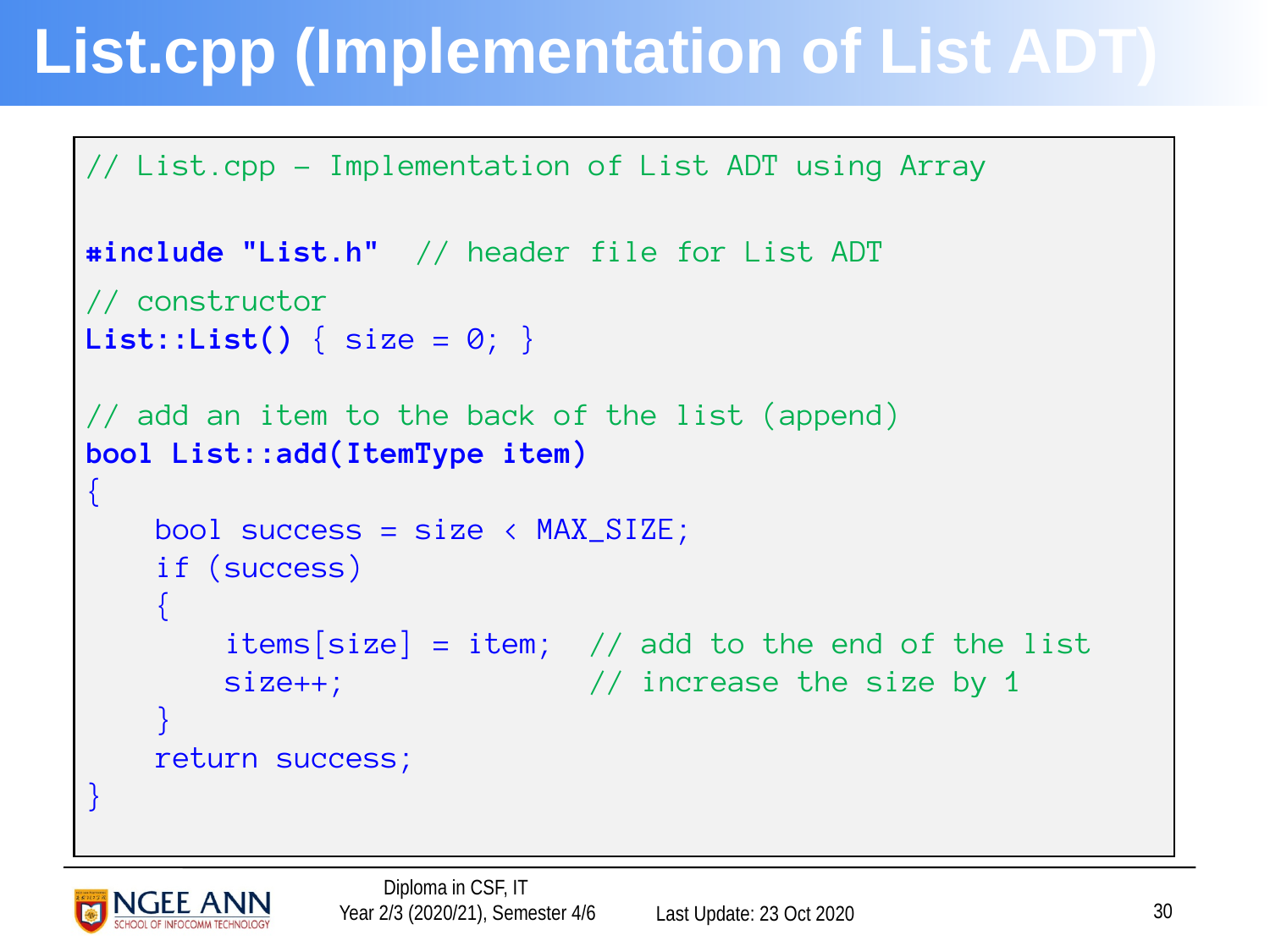

# List.cpp (Implementation of List ADT)
// List.cpp - Implementation of List ADT using Array

#include "List.h"  // header file for List ADT
// constructor
List::List() { size = 0; }

// add an item to the back of the list (append)
bool List::add(ItemType item)
{
    bool success = size < MAX_SIZE;
    if (success)
    {
        items[size] = item;  // add to the end of the list
        size++;              // increase the size by 1
    }
    return success;
}